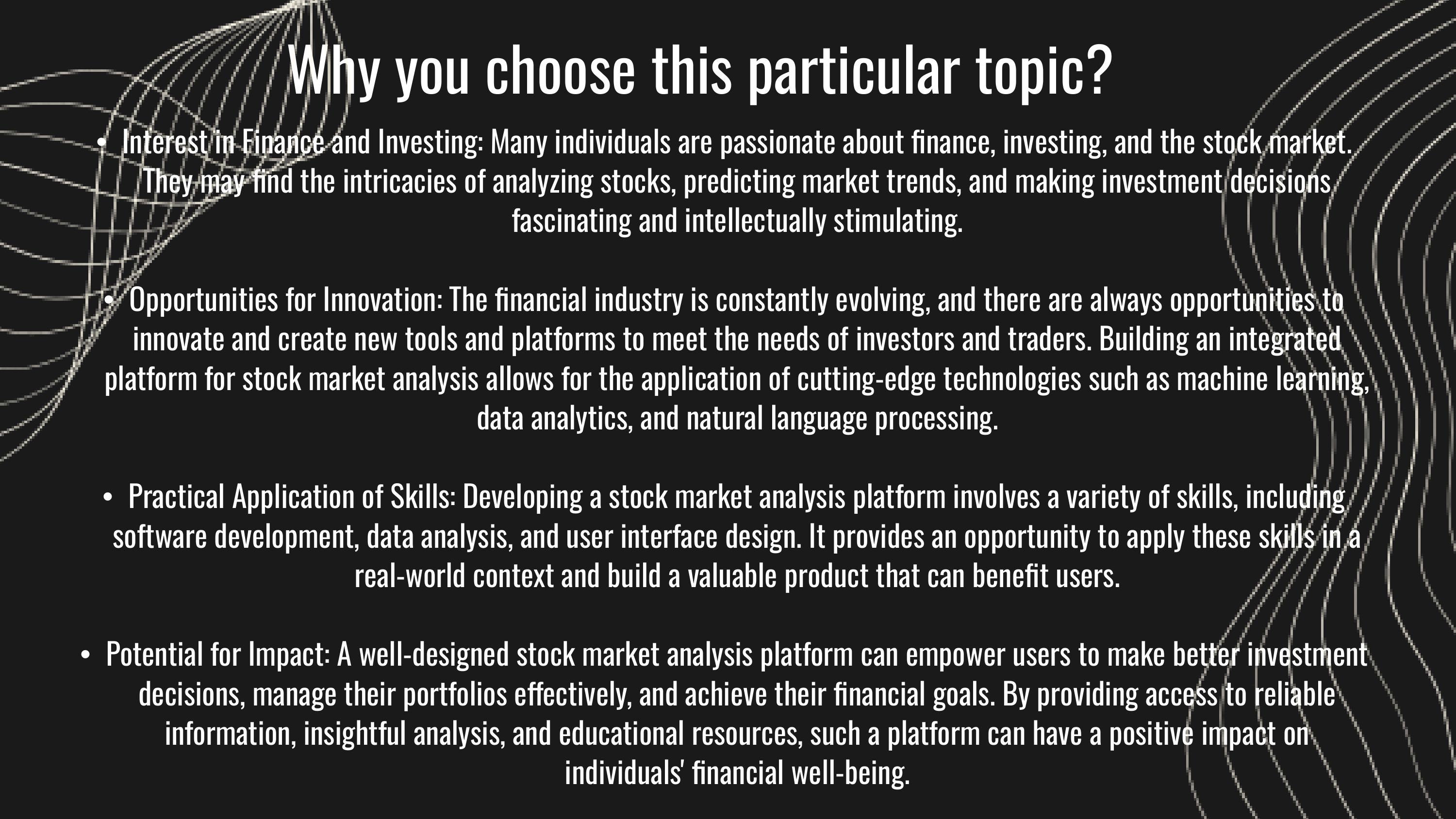

Why you choose this particular topic?
Interest in Finance and Investing: Many individuals are passionate about finance, investing, and the stock market. They may find the intricacies of analyzing stocks, predicting market trends, and making investment decisions fascinating and intellectually stimulating.

Opportunities for Innovation: The financial industry is constantly evolving, and there are always opportunities to innovate and create new tools and platforms to meet the needs of investors and traders. Building an integrated platform for stock market analysis allows for the application of cutting-edge technologies such as machine learning, data analytics, and natural language processing.

Practical Application of Skills: Developing a stock market analysis platform involves a variety of skills, including software development, data analysis, and user interface design. It provides an opportunity to apply these skills in a real-world context and build a valuable product that can benefit users.

Potential for Impact: A well-designed stock market analysis platform can empower users to make better investment decisions, manage their portfolios effectively, and achieve their financial goals. By providing access to reliable information, insightful analysis, and educational resources, such a platform can have a positive impact on individuals' financial well-being.